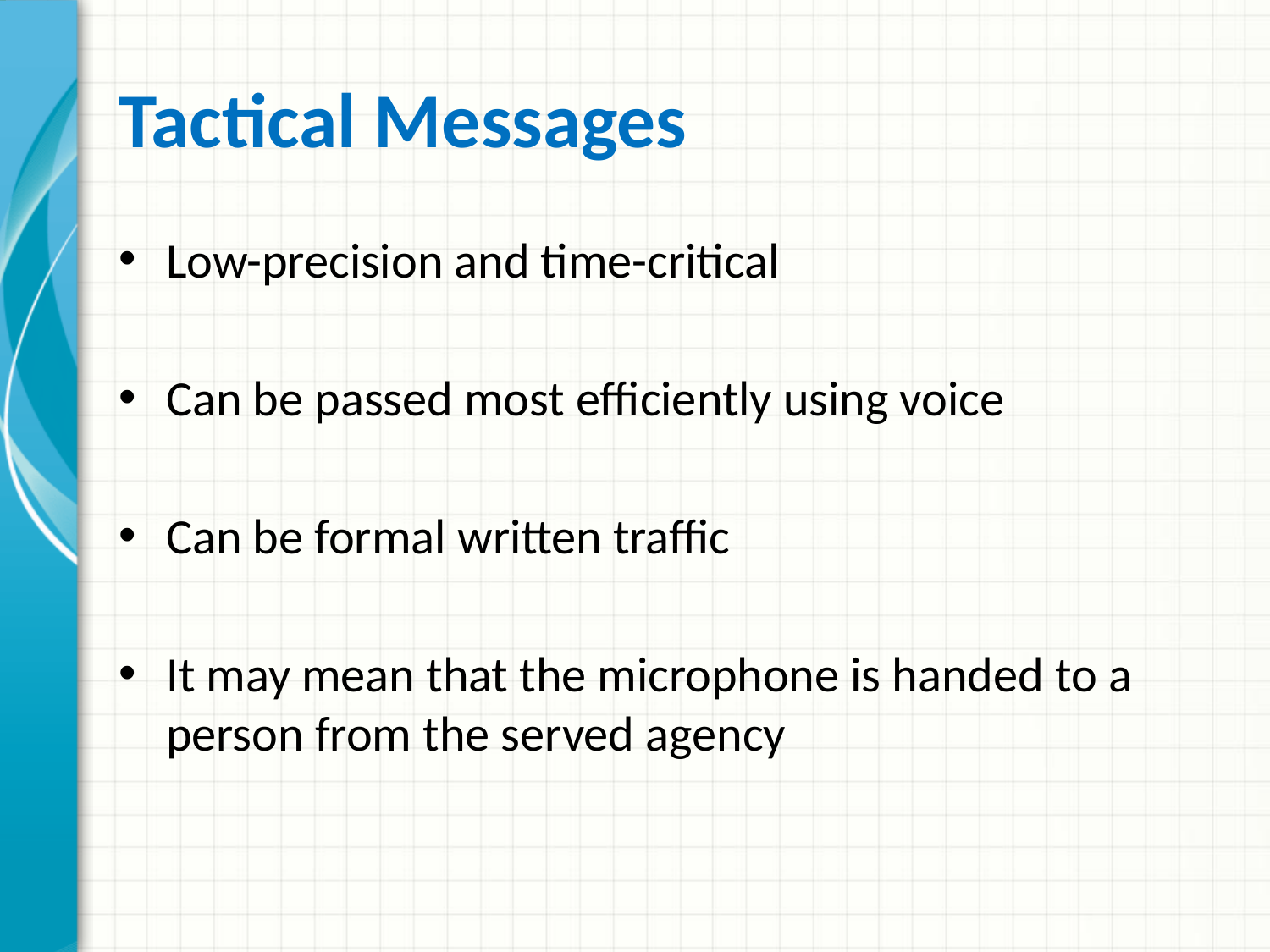

# Tactical Messages
Low-precision and time-critical

Can be passed most efficiently using voice

Can be formal written traffic

It may mean that the microphone is handed to a person from the served agency